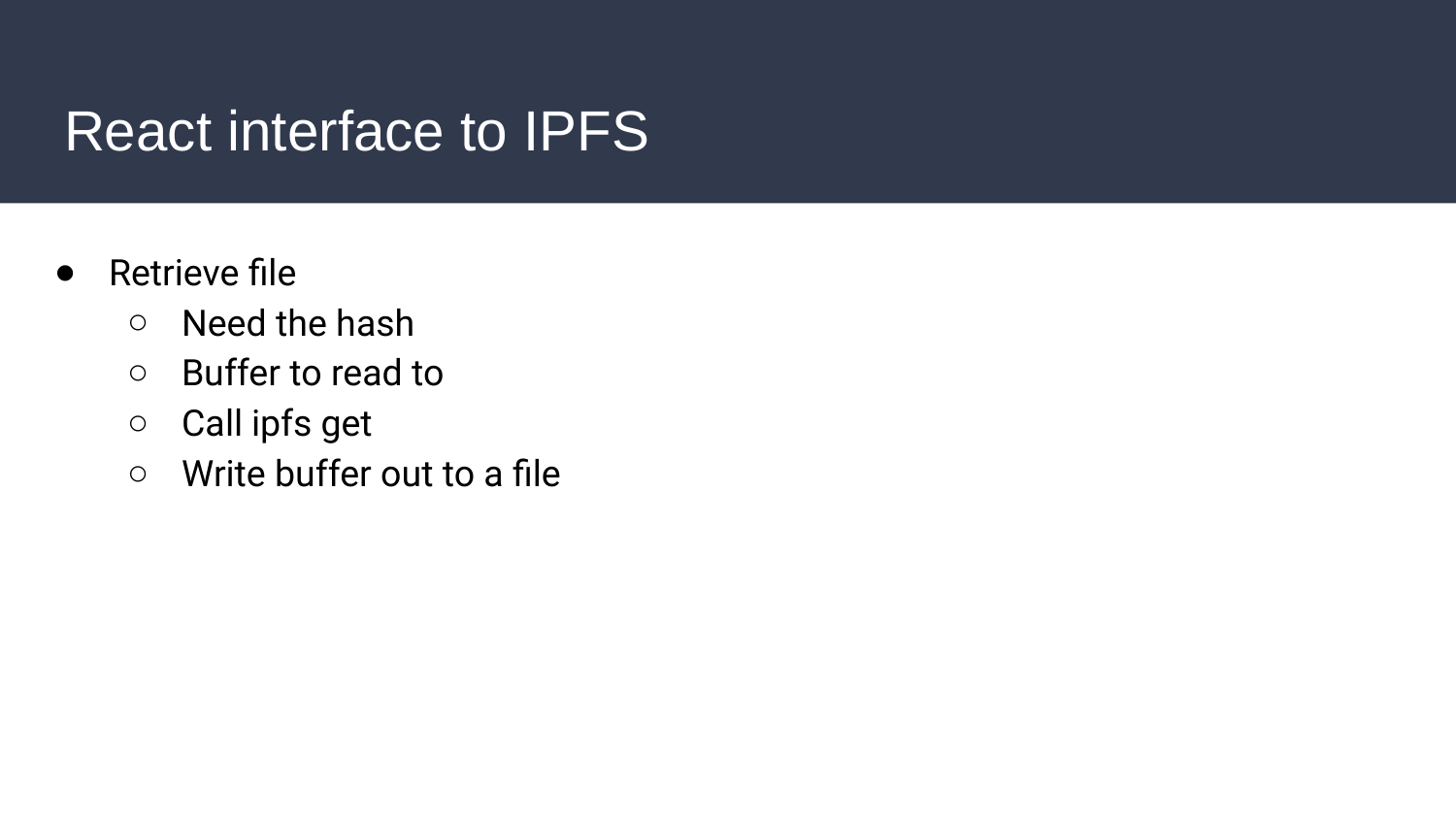

# React interface to IPFS
Retrieve file
Need the hash
Buffer to read to
Call ipfs get
Write buffer out to a file